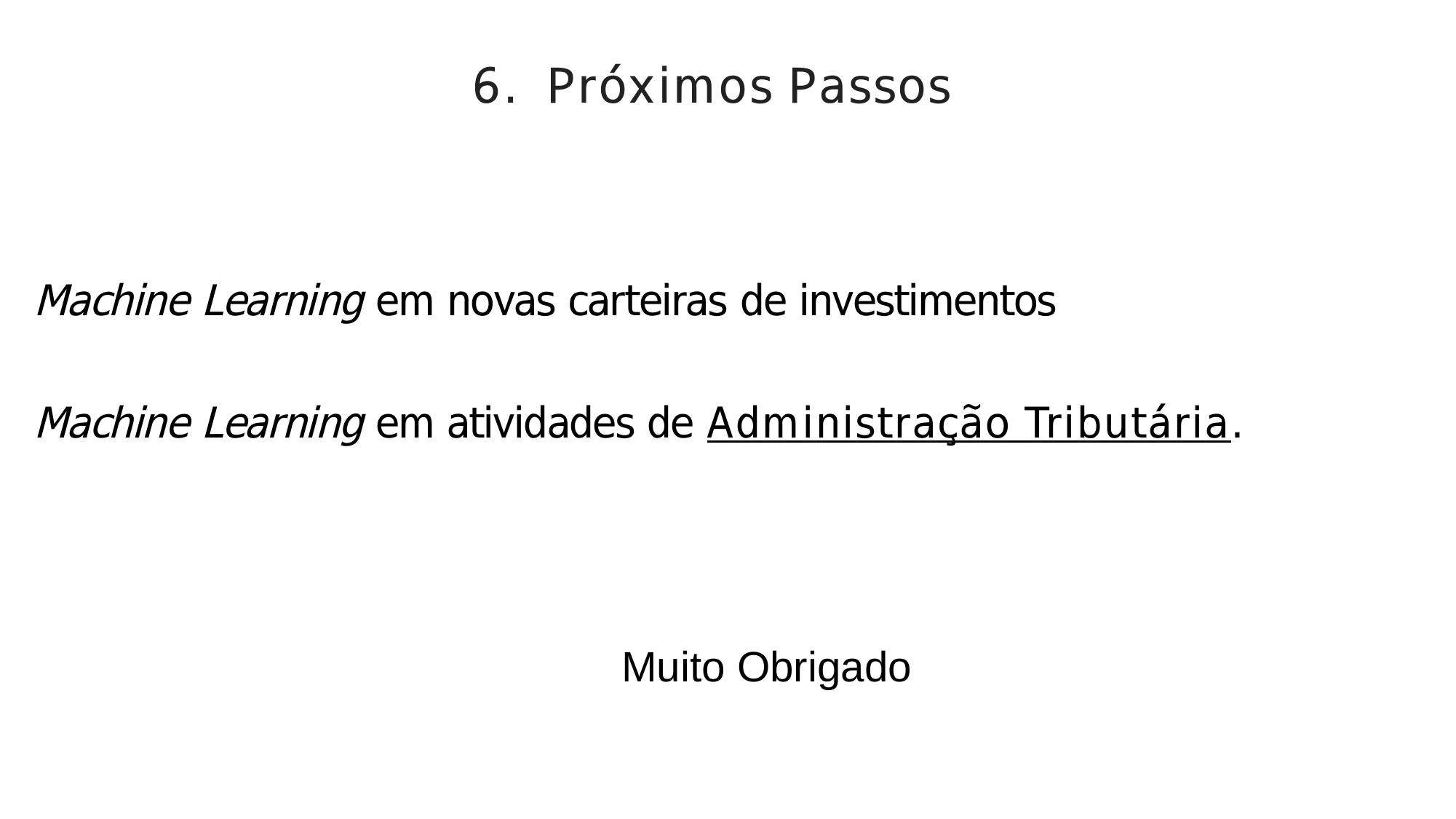

6.  Próximos Passos

Machine Learning em novas carteiras de investimentos

Machine Learning em atividades de Administração Tributária.
Muito Obrigado